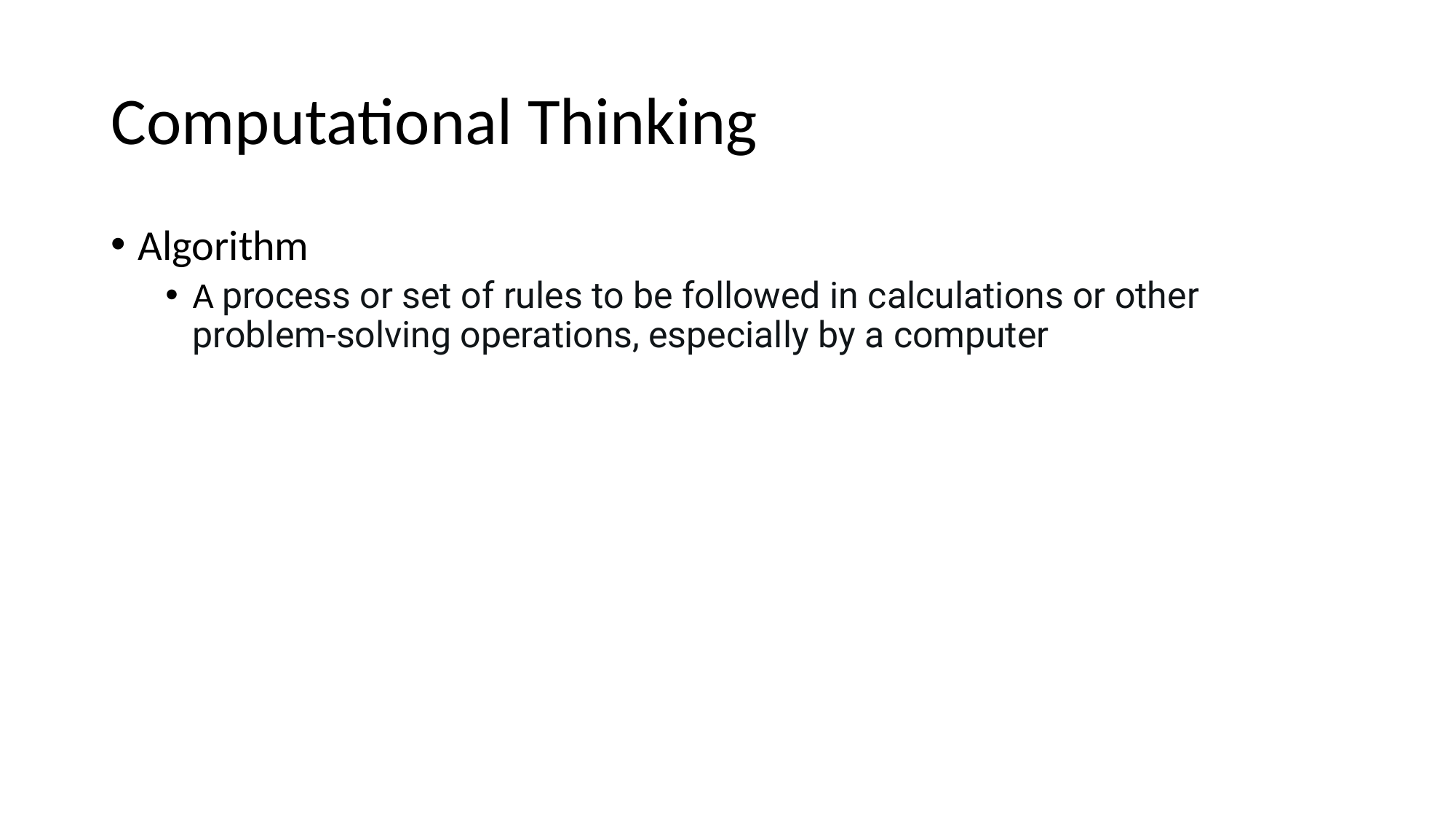

# Computational Thinking
Algorithm
A process or set of rules to be followed in calculations or other problem-solving operations, especially by a computer